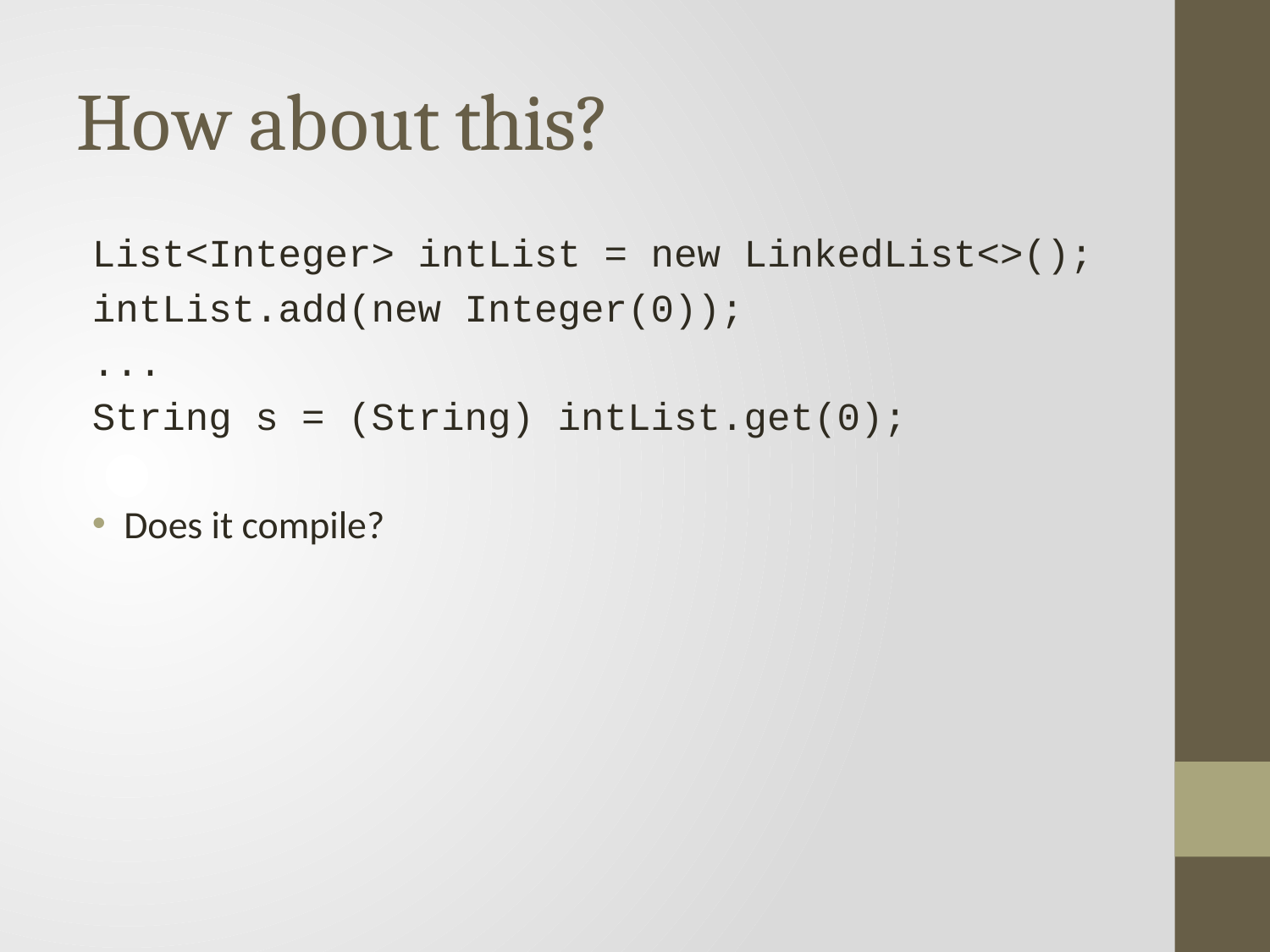

# How about this?
List<Integer> intList = new LinkedList<>();
intList.add(new Integer(0));
...
String s = (String) intList.get(0);

Does it compile?